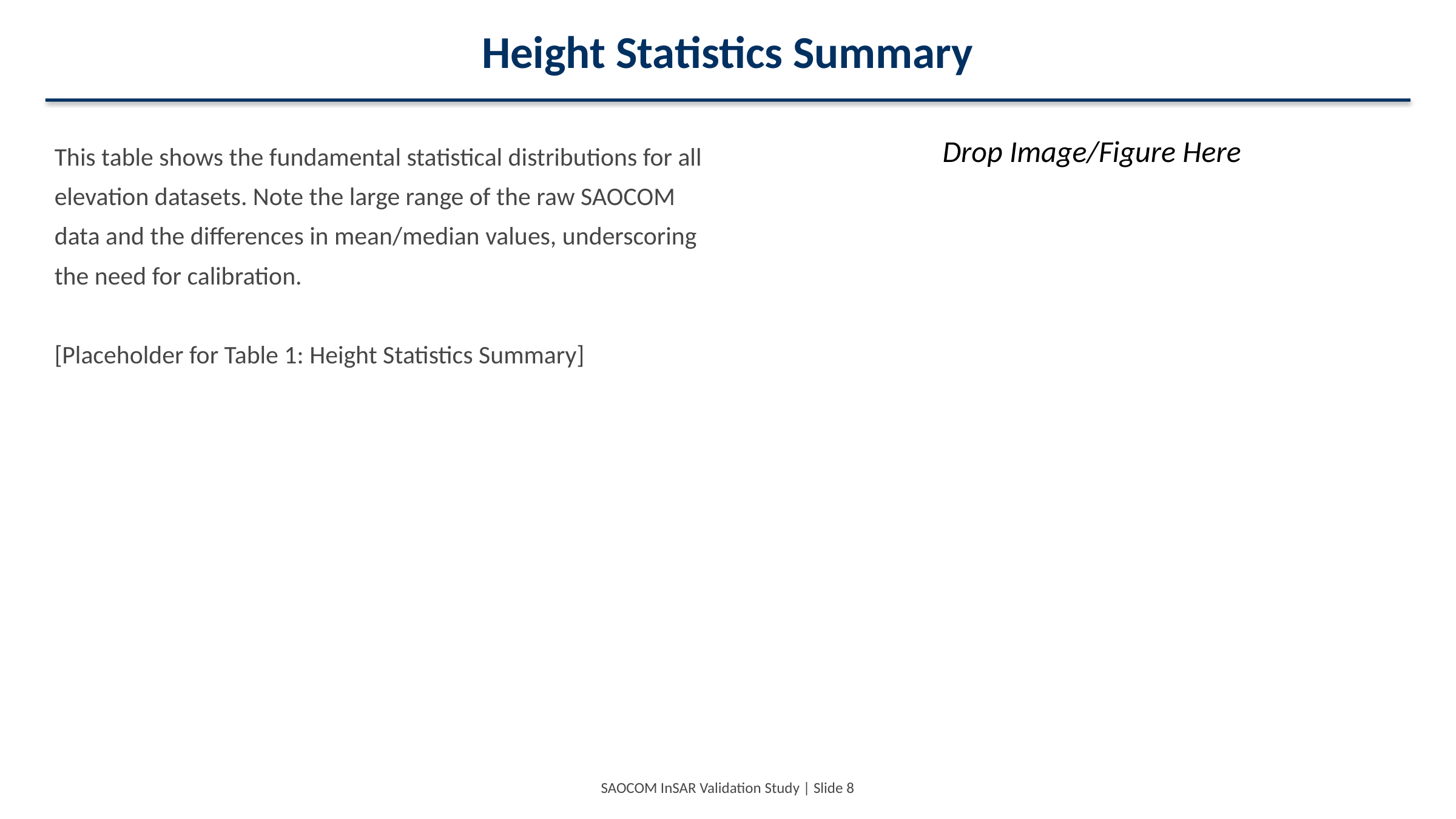

Height Statistics Summary

This table shows the fundamental statistical distributions for all elevation datasets. Note the large range of the raw SAOCOM data and the differences in mean/median values, underscoring the need for calibration.
[Placeholder for Table 1: Height Statistics Summary]
Drop Image/Figure Here
SAOCOM InSAR Validation Study | Slide 8